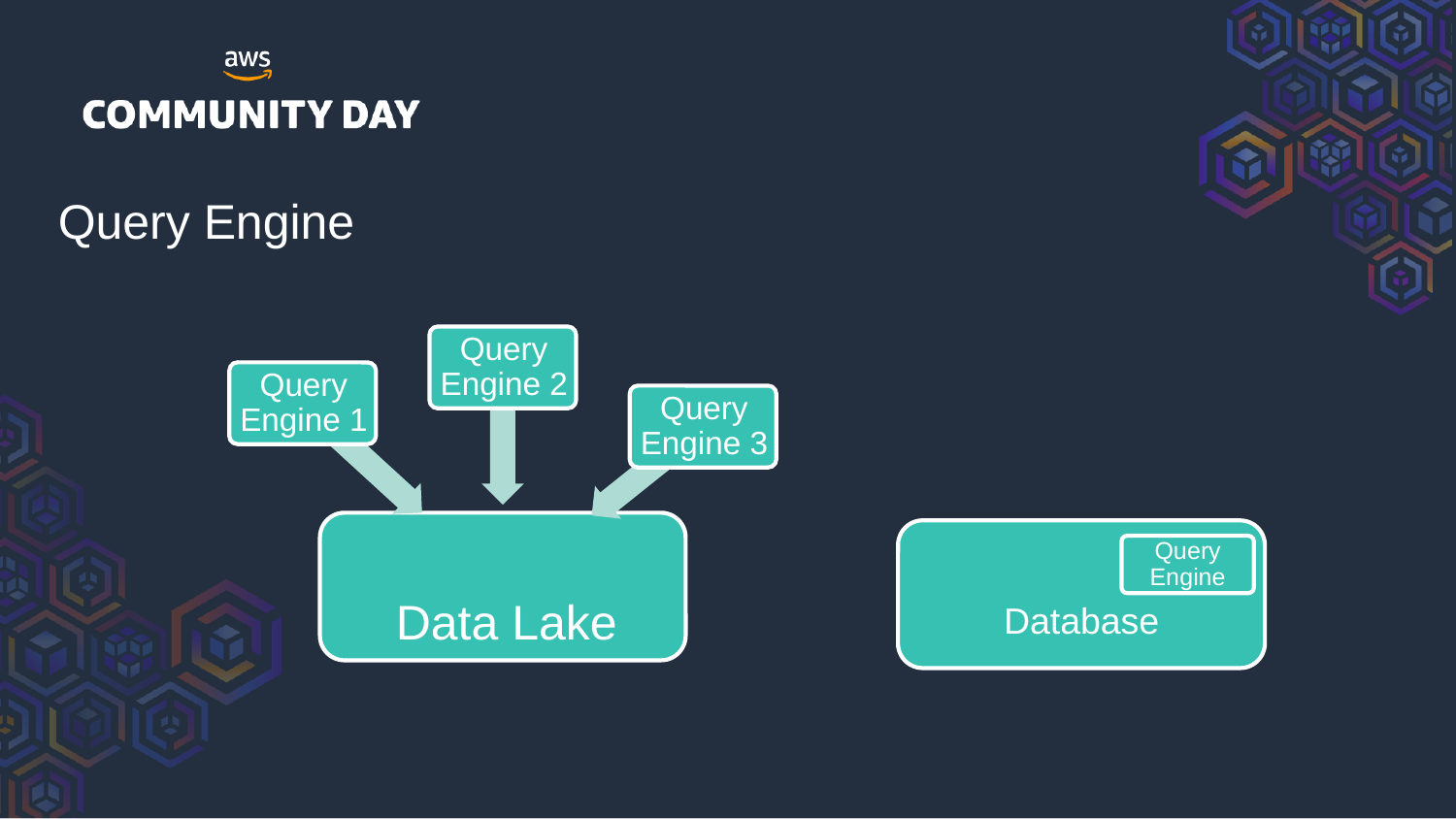

Query Engine

Data Lake
Query Engine 1
Query Engine 2
Query Engine 3

Database

Query Engine